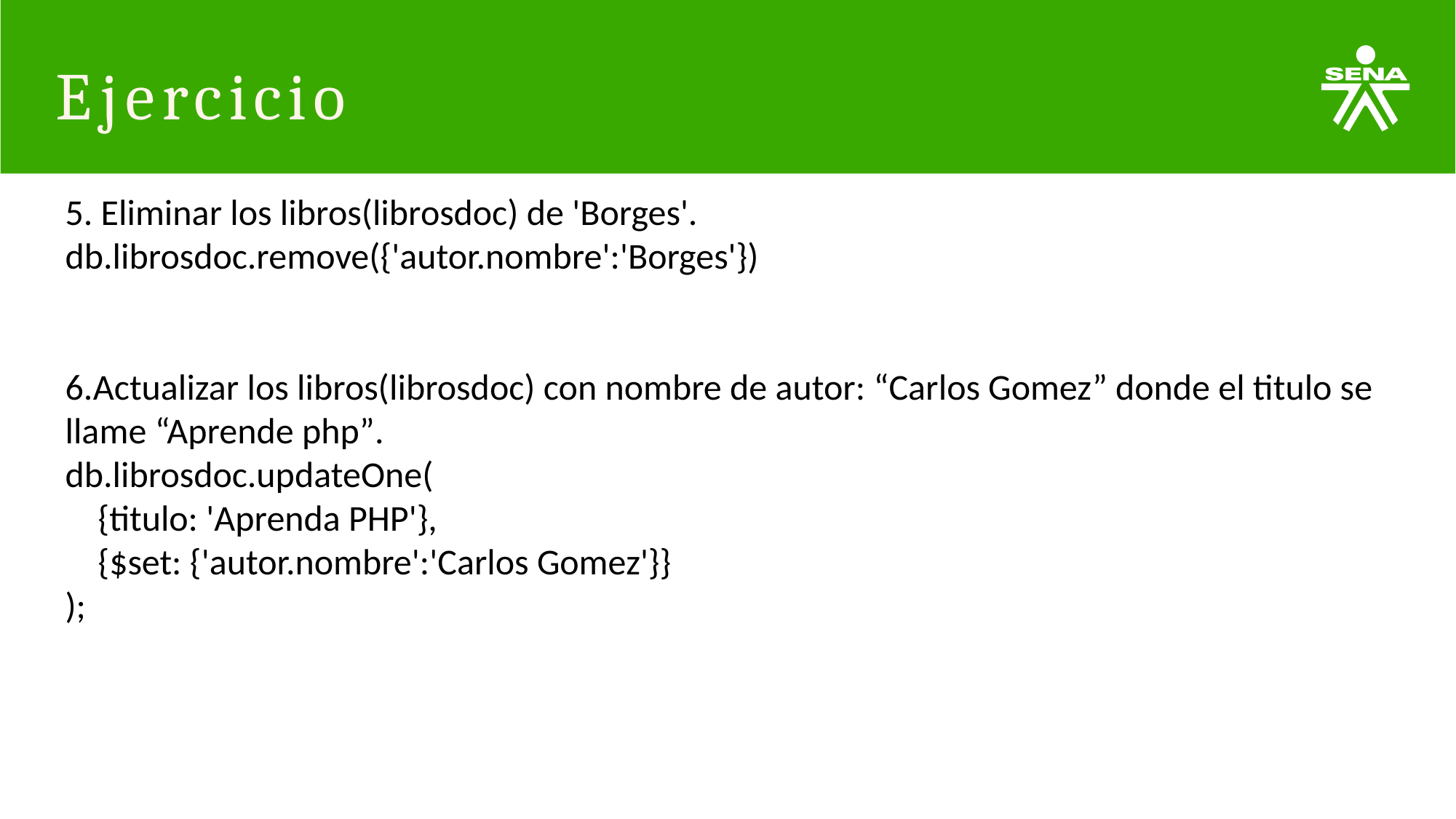

# Ejercicio
5. Eliminar los libros(librosdoc) de 'Borges'.
db.librosdoc.remove({'autor.nombre':'Borges'})

6.Actualizar los libros(librosdoc) con nombre de autor: “Carlos Gomez” donde el titulo se llame “Aprende php”.
db.librosdoc.updateOne(
    {titulo: 'Aprenda PHP'},
    {$set: {'autor.nombre':'Carlos Gomez'}}
);